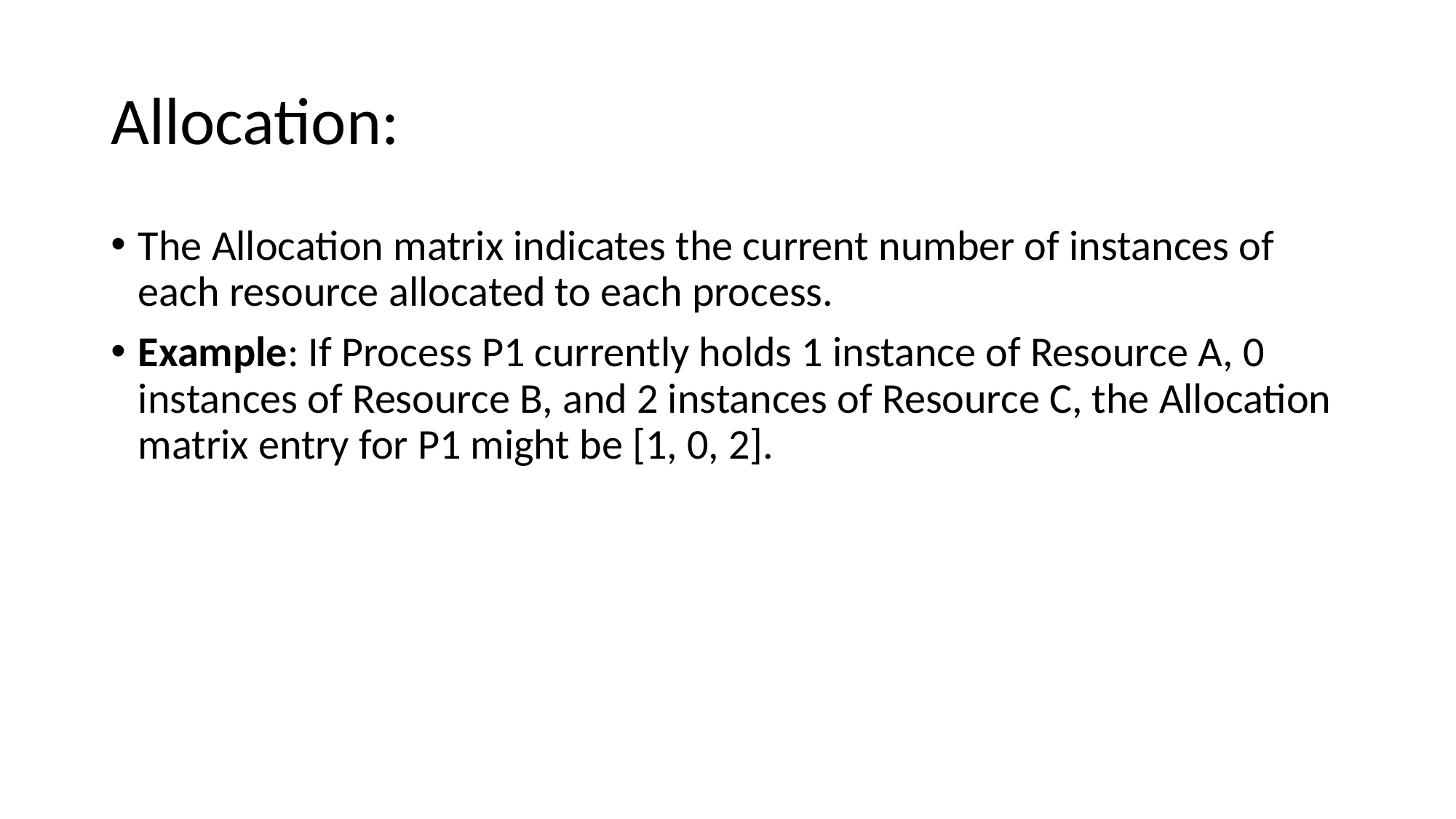

# Allocation:
The Allocation matrix indicates the current number of instances of each resource allocated to each process.
Example: If Process P1 currently holds 1 instance of Resource A, 0 instances of Resource B, and 2 instances of Resource C, the Allocation matrix entry for P1 might be [1, 0, 2].